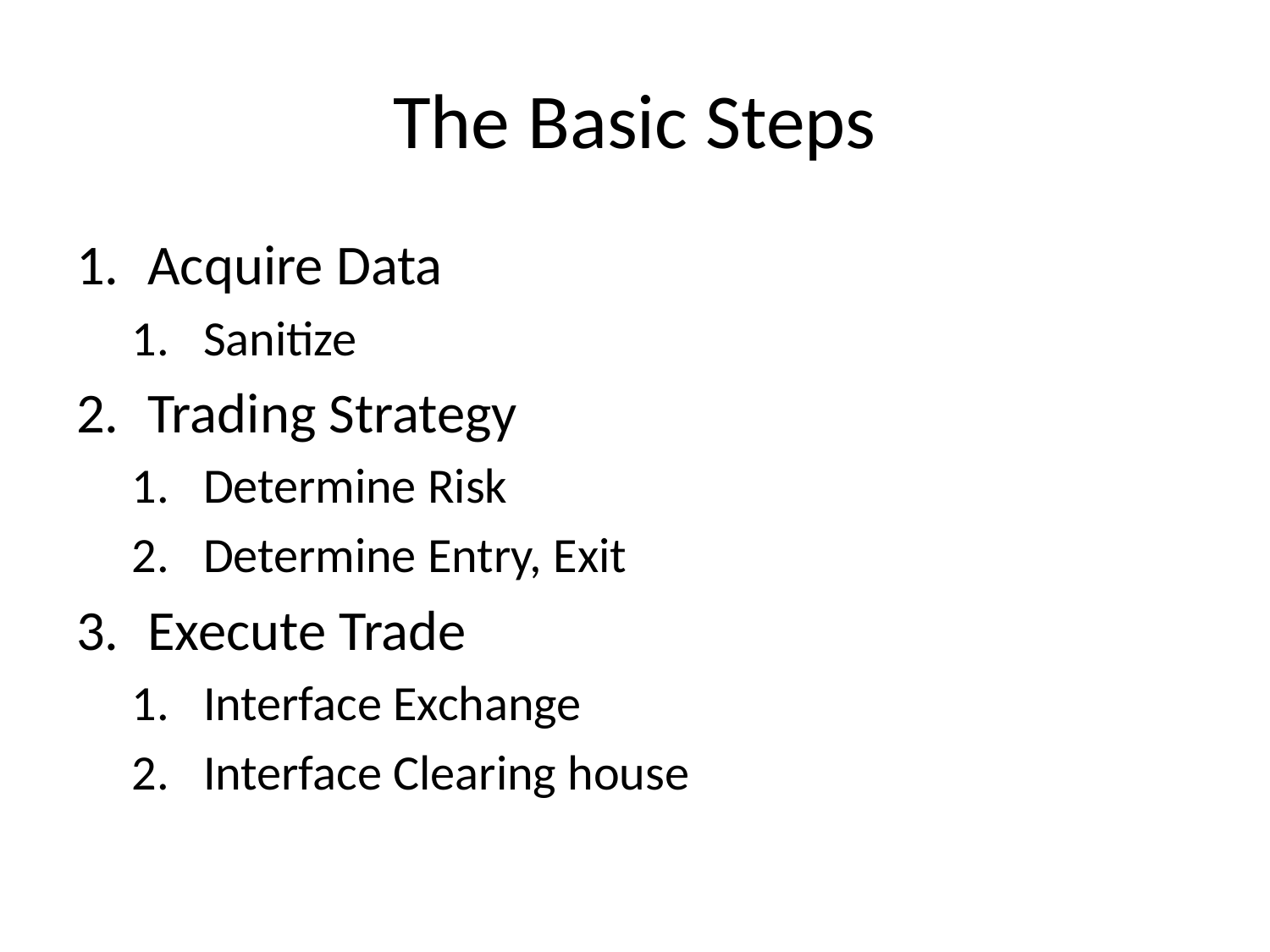

# The Basic Steps
Acquire Data
Sanitize
Trading Strategy
Determine Risk
Determine Entry, Exit
Execute Trade
Interface Exchange
Interface Clearing house